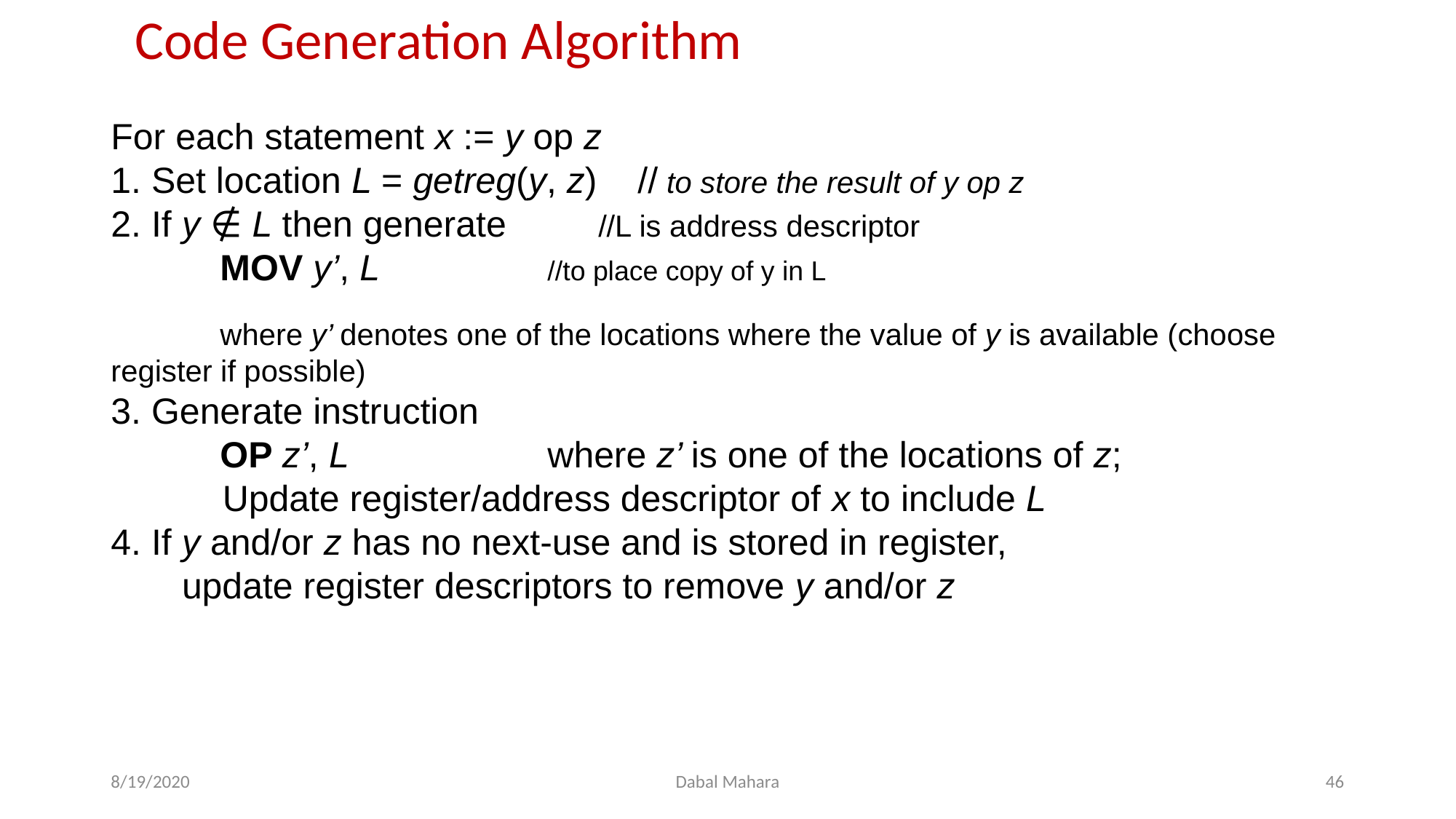

# Code Generation Algorithm
For each statement x := y op z
1. Set location L = getreg(y, z)    // to store the result of y op z
2. If y ∉ L then generate         //L is address descriptor
	MOV y’, L 		//to place copy of y in L
	where y’ denotes one of the locations where the value of y is available (choose 	register if possible)
3. Generate instruction
	OP z’, L 		where z’ is one of the locations of z;
           Update register/address descriptor of x to include L
4. If y and/or z has no next-use and is stored in register,
       update register descriptors to remove y and/or z
8/19/2020
Dabal Mahara
46